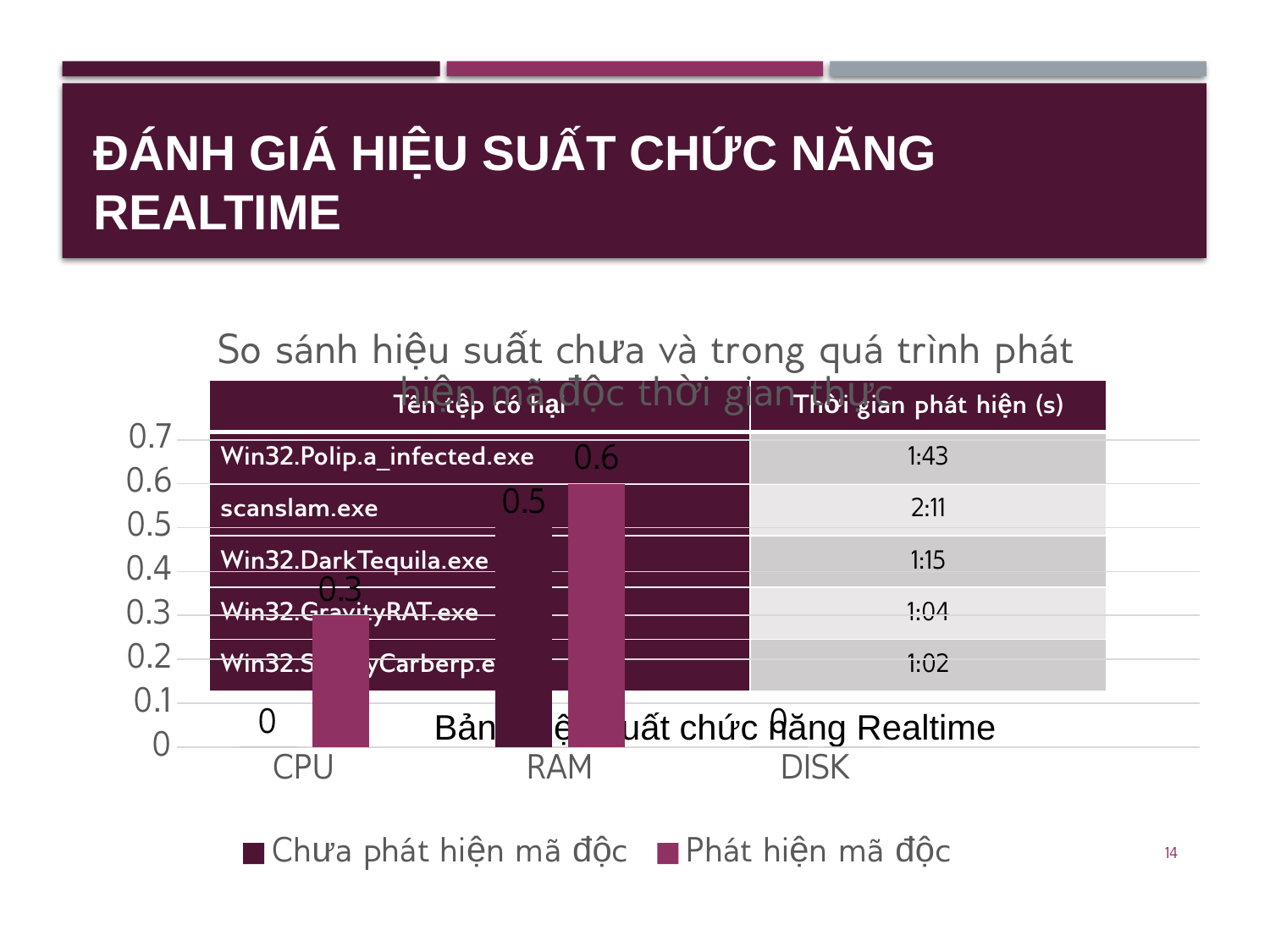

# Đánh giá hiệu suất chức năng realtime

### Chart: So sánh hiệu suất chưa và trong quá trình phát hiện mã độc thời gian thực

| Category | Chưa phát hiện mã độc | Phát hiện mã độc |
|---|---|---|
| CPU | 0.0 | 0.3 |
| RAM | 0.5 | 0.6 |
| DISK | 0.0 | 0.0 |
| Tên tệp có hại | Thời gian phát hiện (s) |
| --- | --- |
| Win32.Polip.a\_infected.exe | 1:43 |
| scanslam.exe | 2:11 |
| Win32.DarkTequila.exe | 1:15 |
| Win32.GravityRAT.exe | 1:04 |
| Win32.SofacyCarberp.exe | 1:02 |
Bảng hiệu suất chức năng Realtime
14